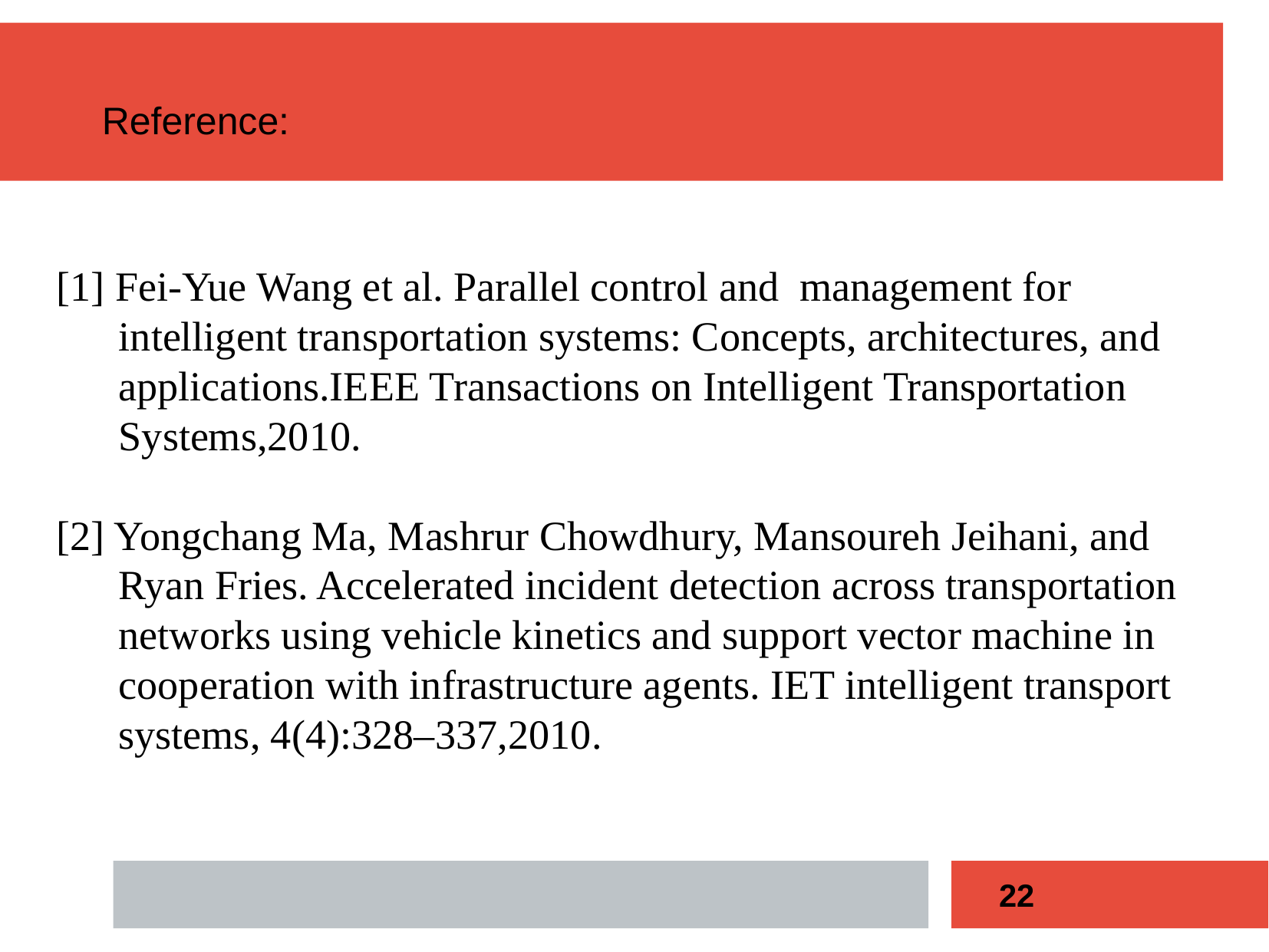

Reference:
[1] Fei-Yue Wang et al. Parallel control and  management for
      intelligent transportation systems: Concepts, architectures, and          applications.IEEE Transactions on Intelligent Transportation             Systems,2010.

[2] Yongchang Ma, Mashrur Chowdhury, Mansoureh Jeihani, and           Ryan Fries. Accelerated incident detection across transportation        networks using vehicle kinetics and support vector machine in          cooperation with infrastructure agents. IET intelligent transport         systems, 4(4):328–337,2010.
22